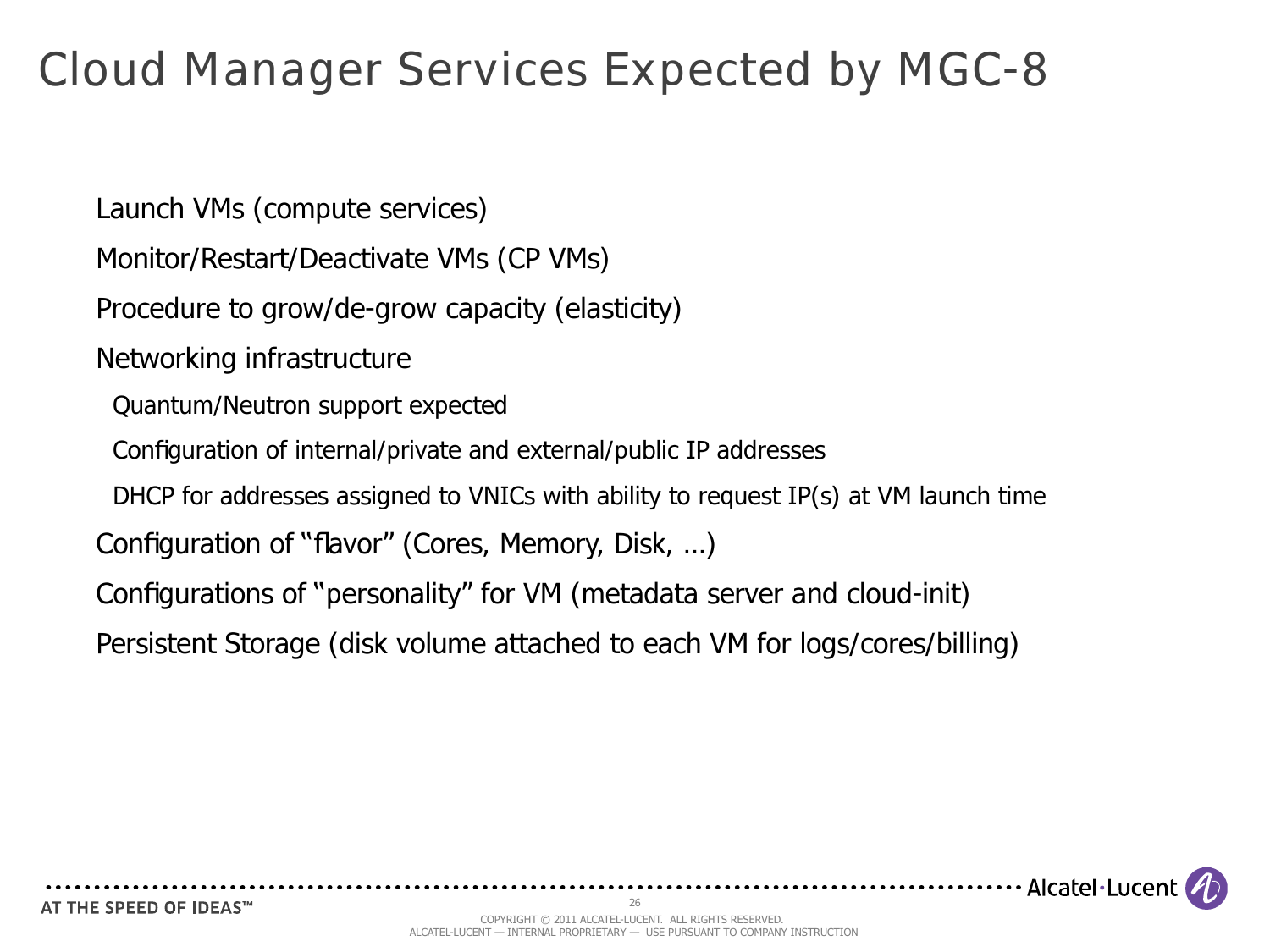

# Cloud Manager Services Expected by MGC-8
Launch VMs (compute services)
Monitor/Restart/Deactivate VMs (CP VMs)
Procedure to grow/de-grow capacity (elasticity)
Networking infrastructure
Quantum/Neutron support expected
Configuration of internal/private and external/public IP addresses
DHCP for addresses assigned to VNICs with ability to request IP(s) at VM launch time
Configuration of “flavor” (Cores, Memory, Disk, …)
Configurations of “personality” for VM (metadata server and cloud-init)
Persistent Storage (disk volume attached to each VM for logs/cores/billing)